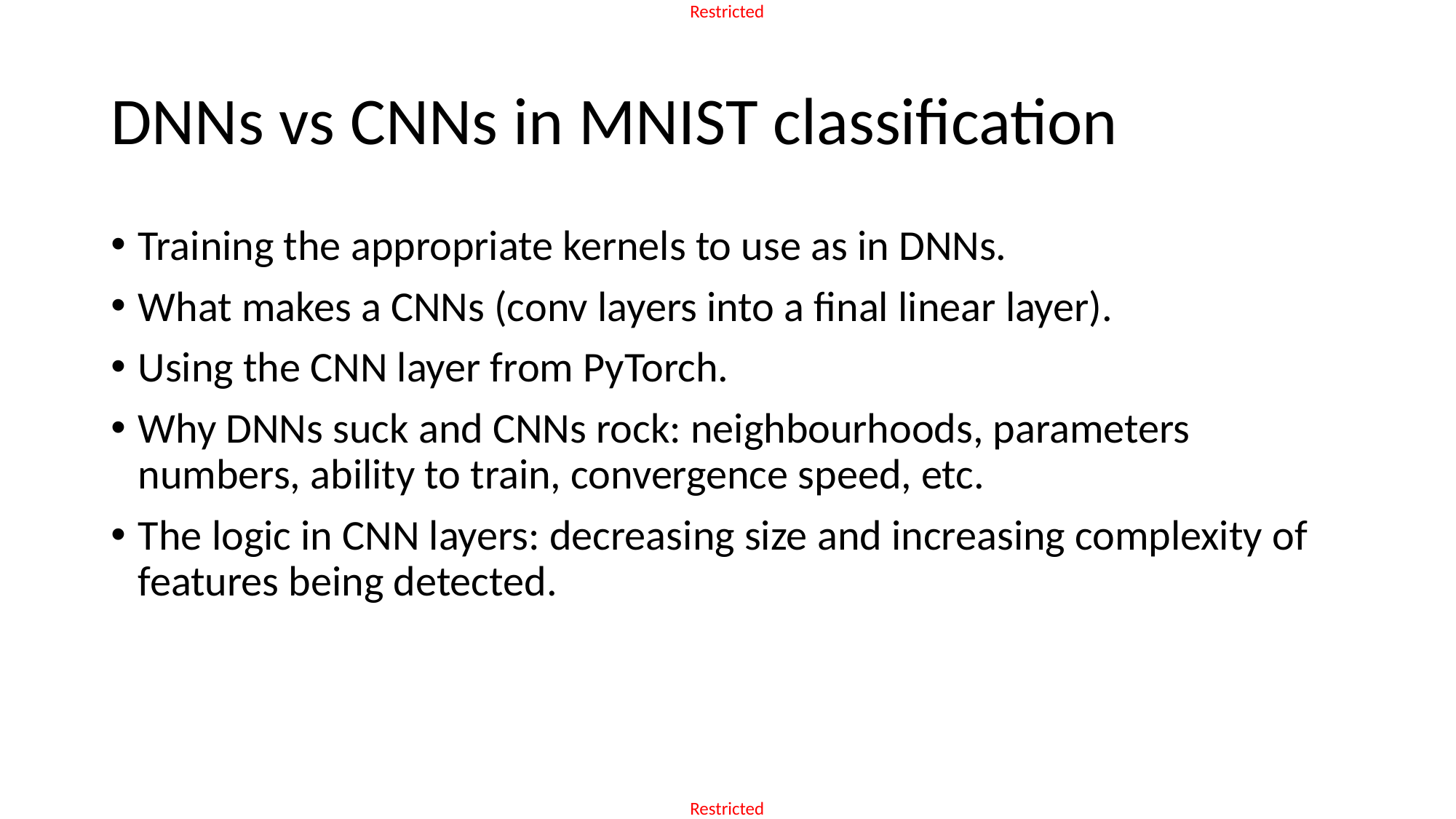

# DNNs vs CNNs in MNIST classification
Training the appropriate kernels to use as in DNNs.
What makes a CNNs (conv layers into a final linear layer).
Using the CNN layer from PyTorch.
Why DNNs suck and CNNs rock: neighbourhoods, parameters numbers, ability to train, convergence speed, etc.
The logic in CNN layers: decreasing size and increasing complexity of features being detected.